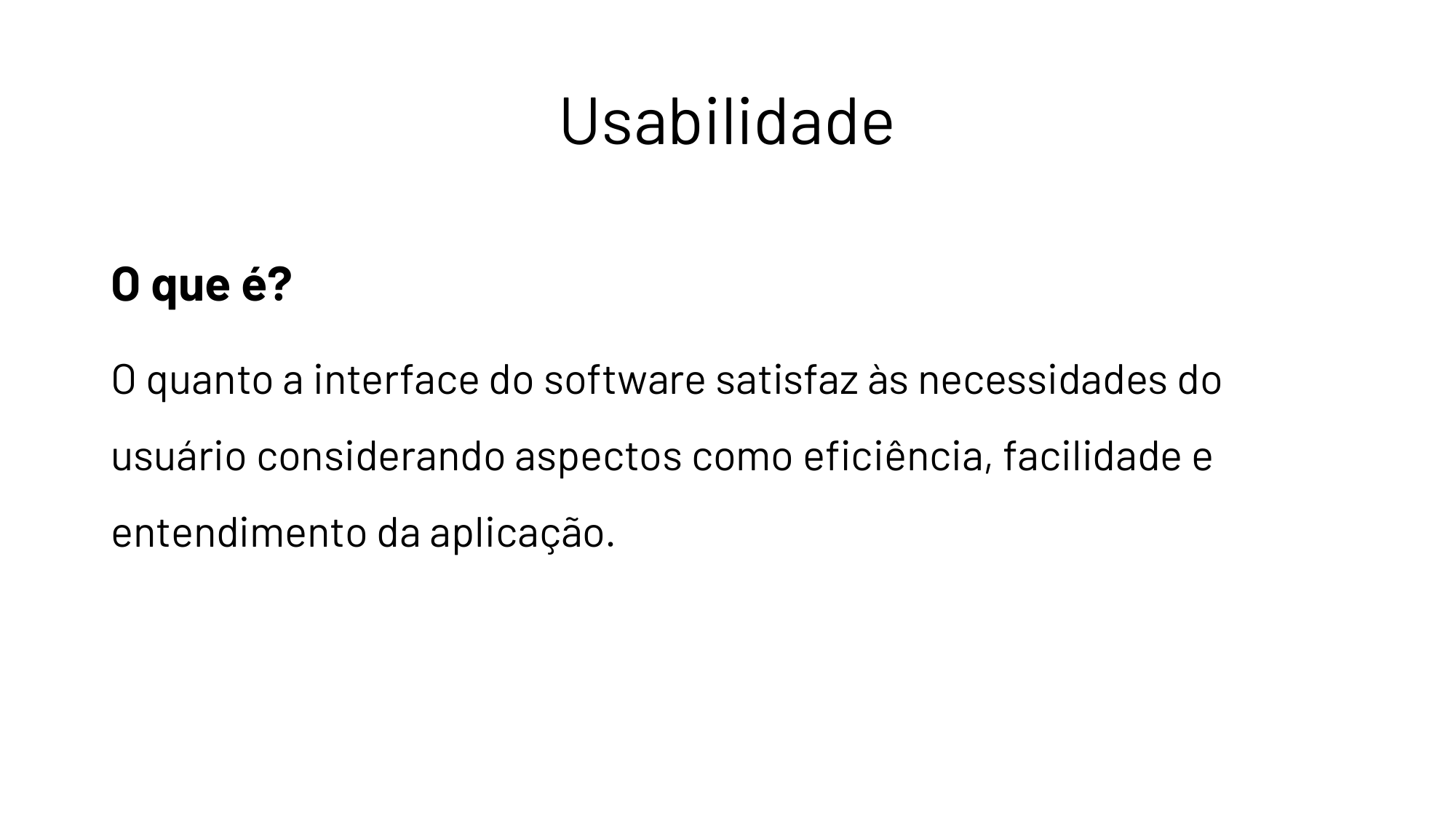

# Usabilidade
O que é?
O quanto a interface do software satisfaz às necessidades do usuário considerando aspectos como eficiência, facilidade e entendimento da aplicação.